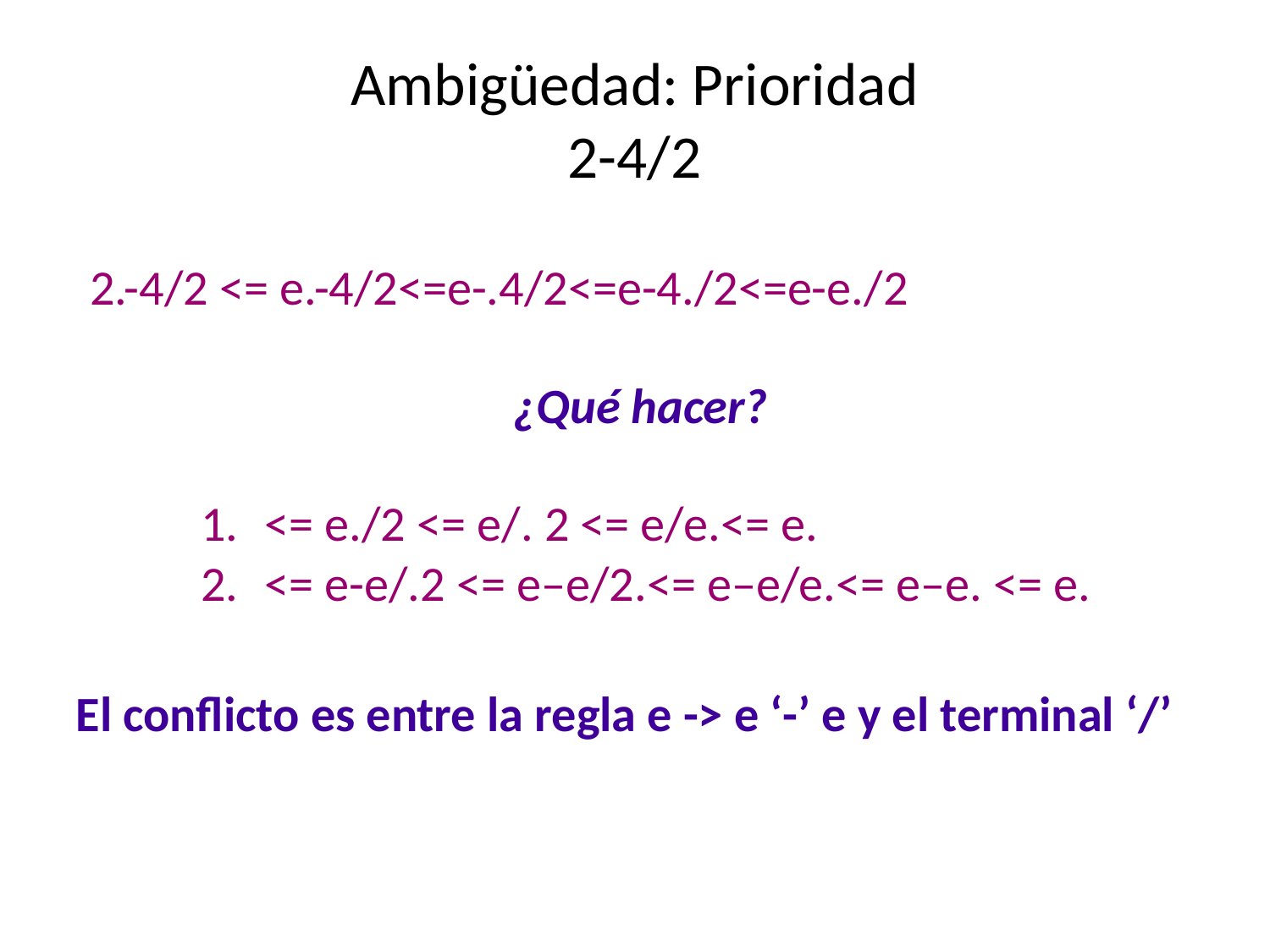

# Ambigüedad: Prioridad 2-4/2
2.-4/2 <= e.-4/2<=e-.4/2<=e-4./2<=e-e./2

¿Qué hacer?

<= e./2 <= e/. 2 <= e/e.<= e.
<= e-e/.2 <= e–e/2.<= e–e/e.<= e–e. <= e.

El conflicto es entre la regla e -> e ‘-’ e y el terminal ‘/’